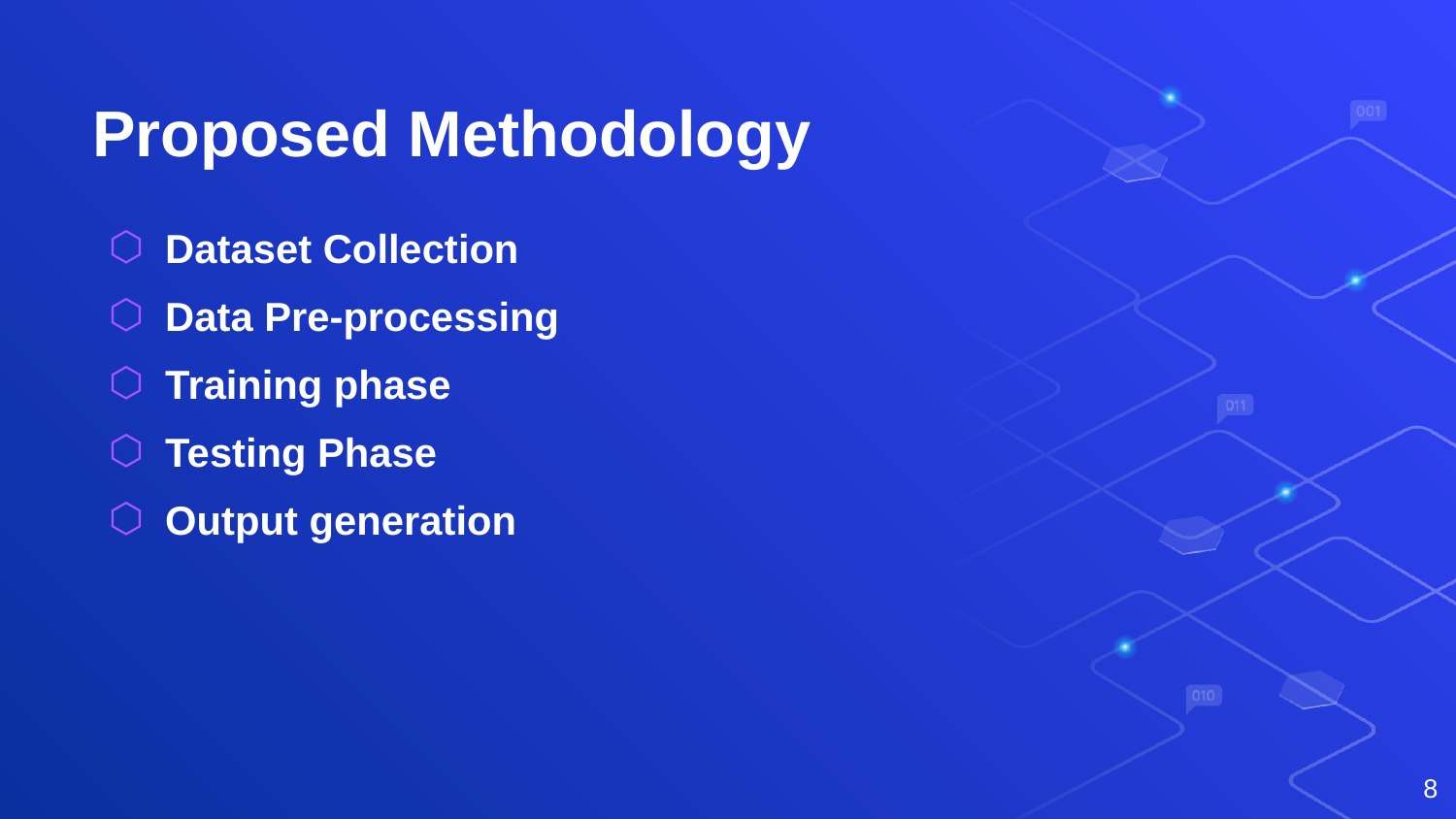

# Proposed Methodology
Dataset Collection
Data Pre-processing
Training phase
Testing Phase
Output generation
8